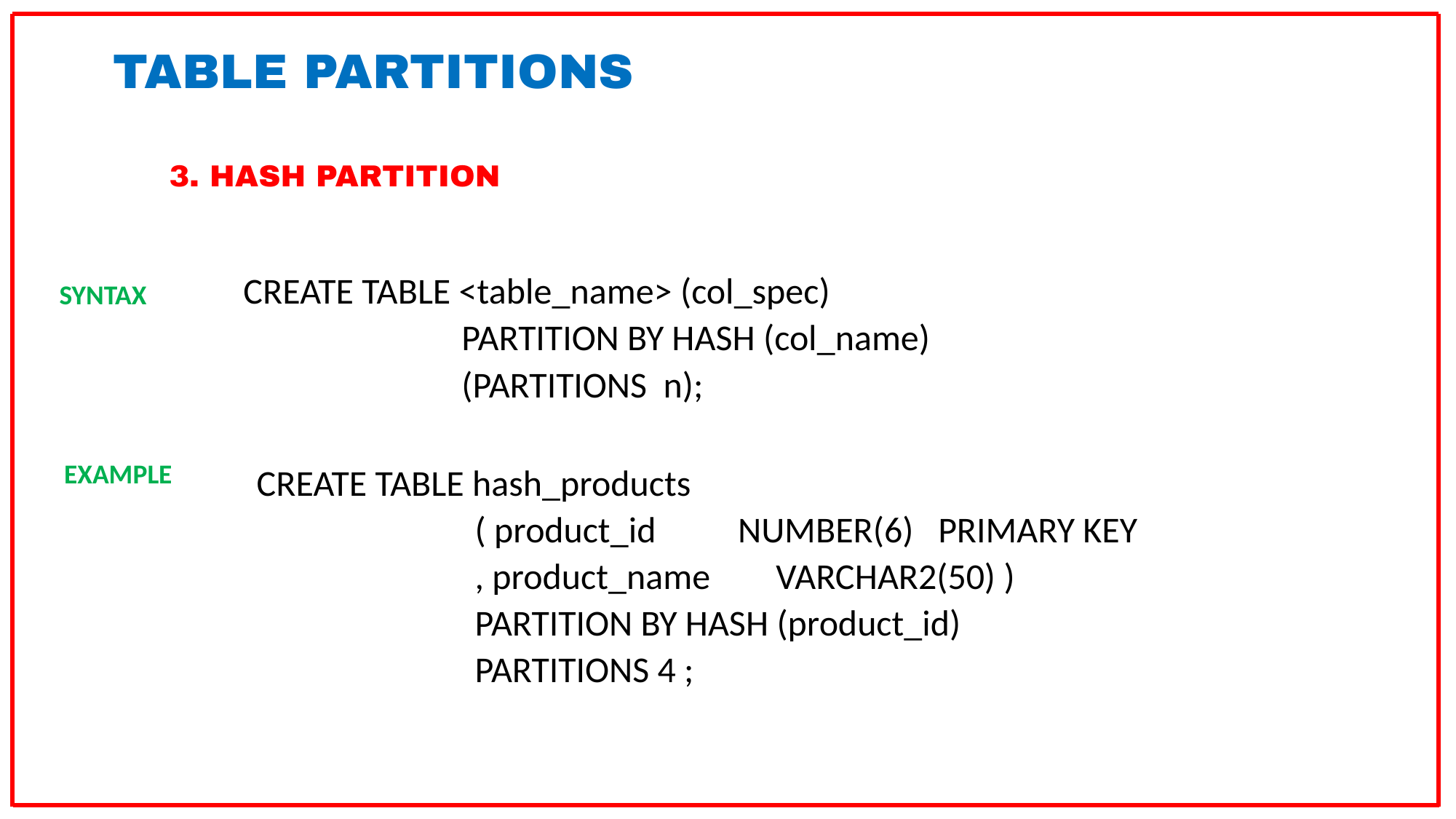

TABLE PARTITIONS
3. HASH PARTITION
CREATE TABLE <table_name> (col_spec)
		PARTITION BY HASH (col_name)
		(PARTITIONS  n);
SYNTAX

EXAMPLE
CREATE TABLE hash_products
    		( product_id          NUMBER(6)   PRIMARY KEY
    		, product_name        VARCHAR2(50) )
 		PARTITION BY HASH (product_id)
 		PARTITIONS 4 ;